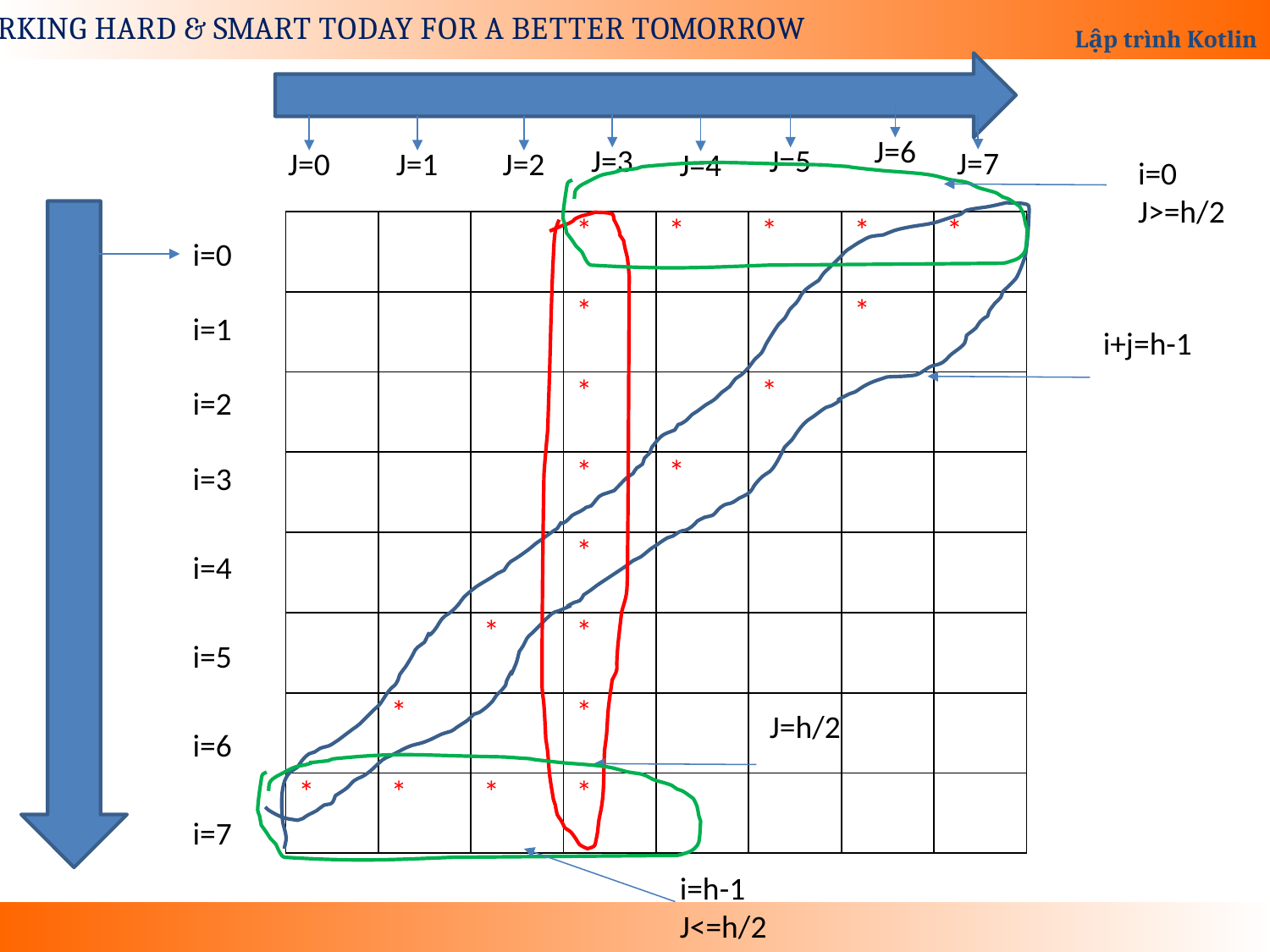

J=6
J=3
J=5
J=7
J=0
J=1
J=2
J=4
i=0
J>=h/2

|  |  |  | \* | \* | \* | \* | \* |
| --- | --- | --- | --- | --- | --- | --- | --- |
|  |  |  | \* |  |  | \* |  |
|  |  |  | \* |  | \* |  |  |
|  |  |  | \* | \* |  |  |  |
|  |  |  | \* |  |  |  |  |
|  |  | \* | \* |  |  |  |  |
|  | \* |  | \* |  |  |  |  |
| \* | \* | \* | \* |  |  |  |  |

i=0
i=1
i+j=h-1
i=2
i=3
i=4
i=5
J=h/2
i=6

i=7
i=h-1
J<=h/2